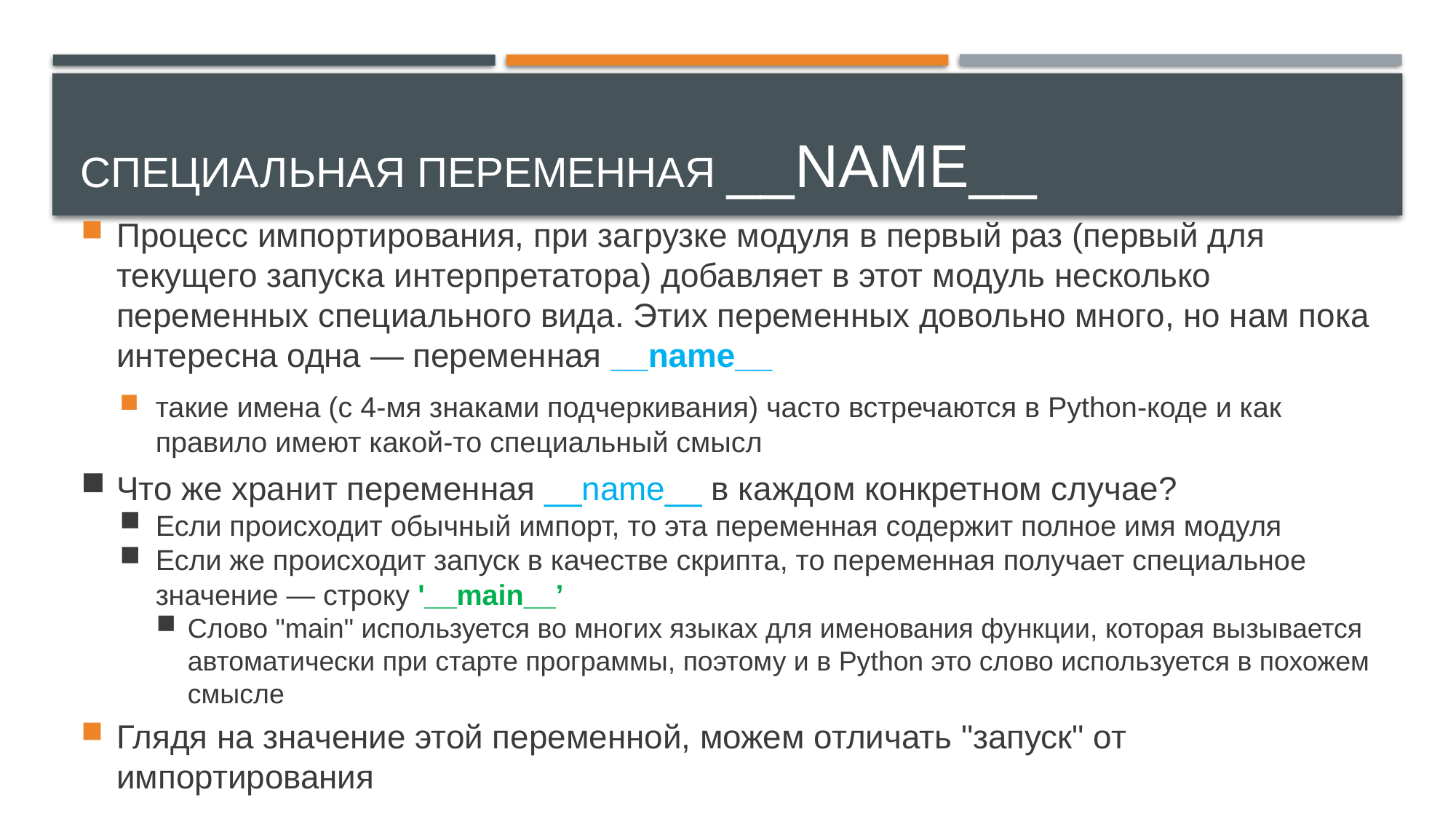

# Специальная переменная __name__
Процесс импортирования, при загрузке модуля в первый раз (первый для текущего запуска интерпретатора) добавляет в этот модуль несколько переменных специального вида. Этих переменных довольно много, но нам пока интересна одна — переменная __name__
такие имена (с 4-мя знаками подчеркивания) часто встречаются в Python-коде и как правило имеют какой-то специальный смысл
Что же хранит переменная __name__ в каждом конкретном случае?
Если происходит обычный импорт, то эта переменная содержит полное имя модуля
Если же происходит запуск в качестве скрипта, то переменная получает специальное значение — строку '__main__’
Слово "main" используется во многих языках для именования функции, которая вызывается автоматически при старте программы, поэтому и в Python это слово используется в похожем смысле
Глядя на значение этой переменной, можем отличать "запуск" от импортирования